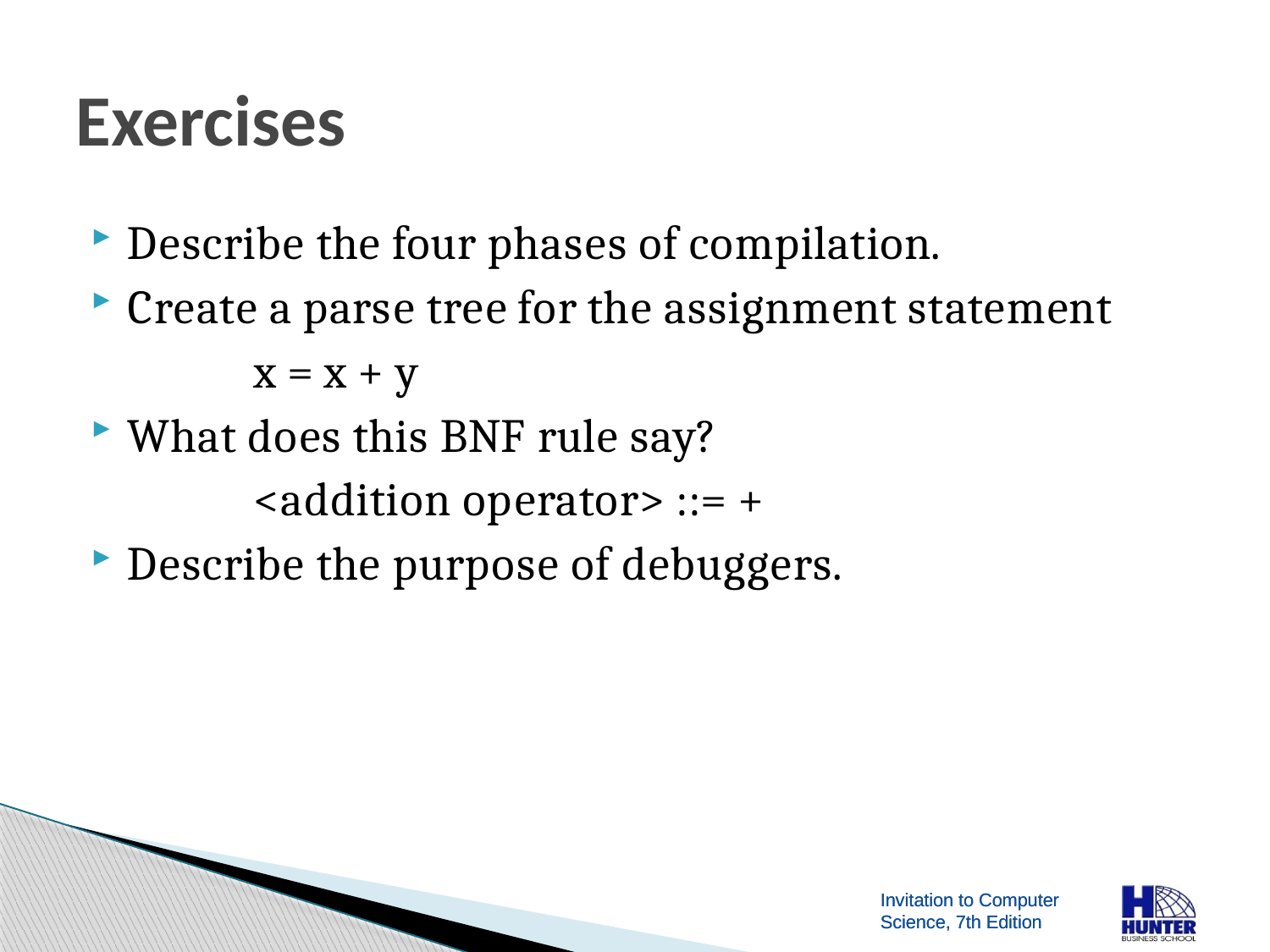

# Exercises
Describe the four phases of compilation.
Create a parse tree for the assignment statement
		x = x + y
What does this BNF rule say?
		<addition operator> ::= +
Describe the purpose of debuggers.